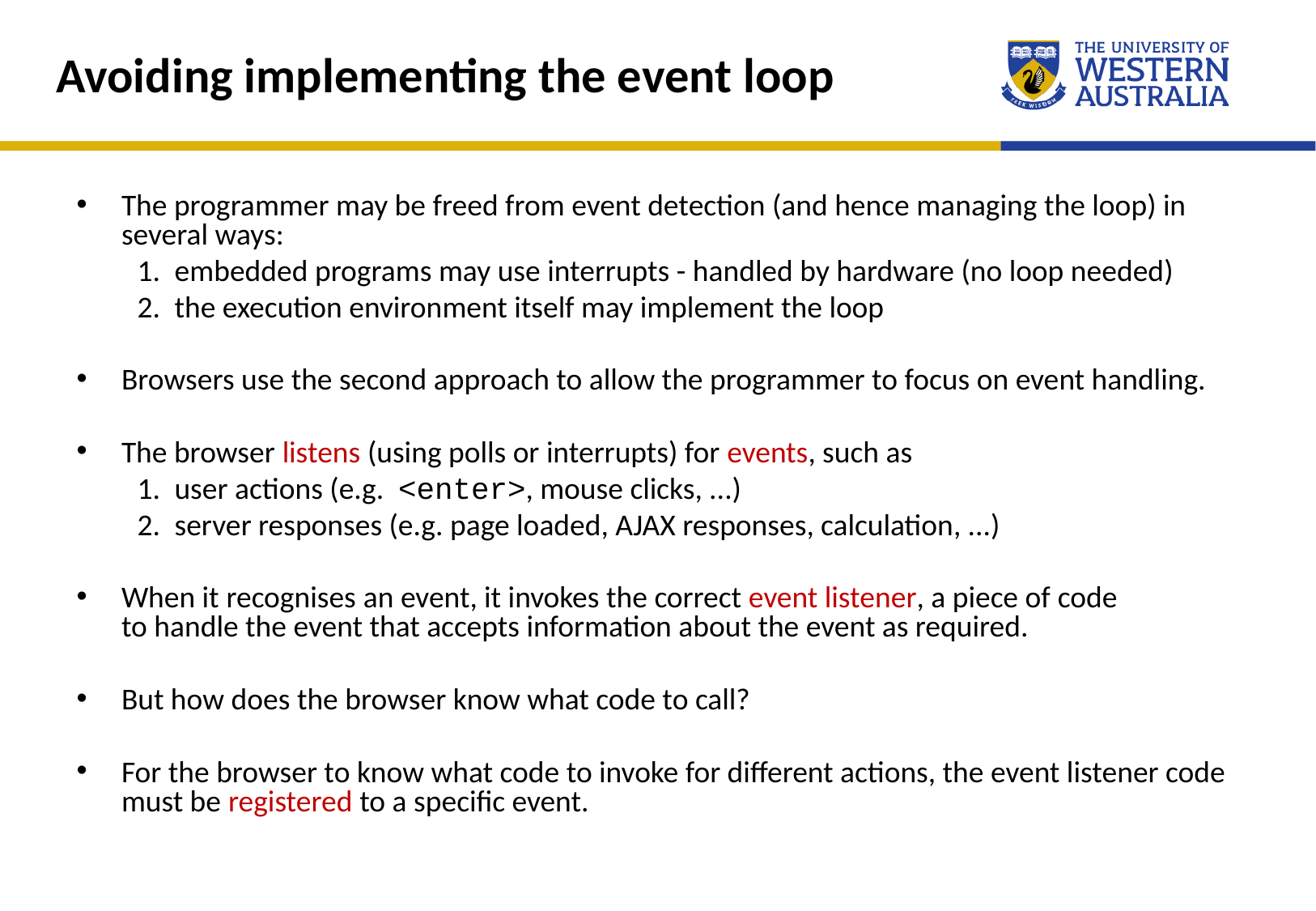

Avoiding implementing the event loop
The programmer may be freed from event detection (and hence managing the loop) in several ways:
embedded programs may use interrupts - handled by hardware (no loop needed)
the execution environment itself may implement the loop

Browsers use the second approach to allow the programmer to focus on event handling.

The browser listens (using polls or interrupts) for events, such as
user actions (e.g.  <enter>, mouse clicks, ...)
server responses (e.g. page loaded, AJAX responses, calculation, ...)

When it recognises an event, it invokes the correct event listener, a piece of code to handle the event that accepts information about the event as required.

But how does the browser know what code to call?

For the browser to know what code to invoke for different actions, the event listener code must be registered to a specific event.